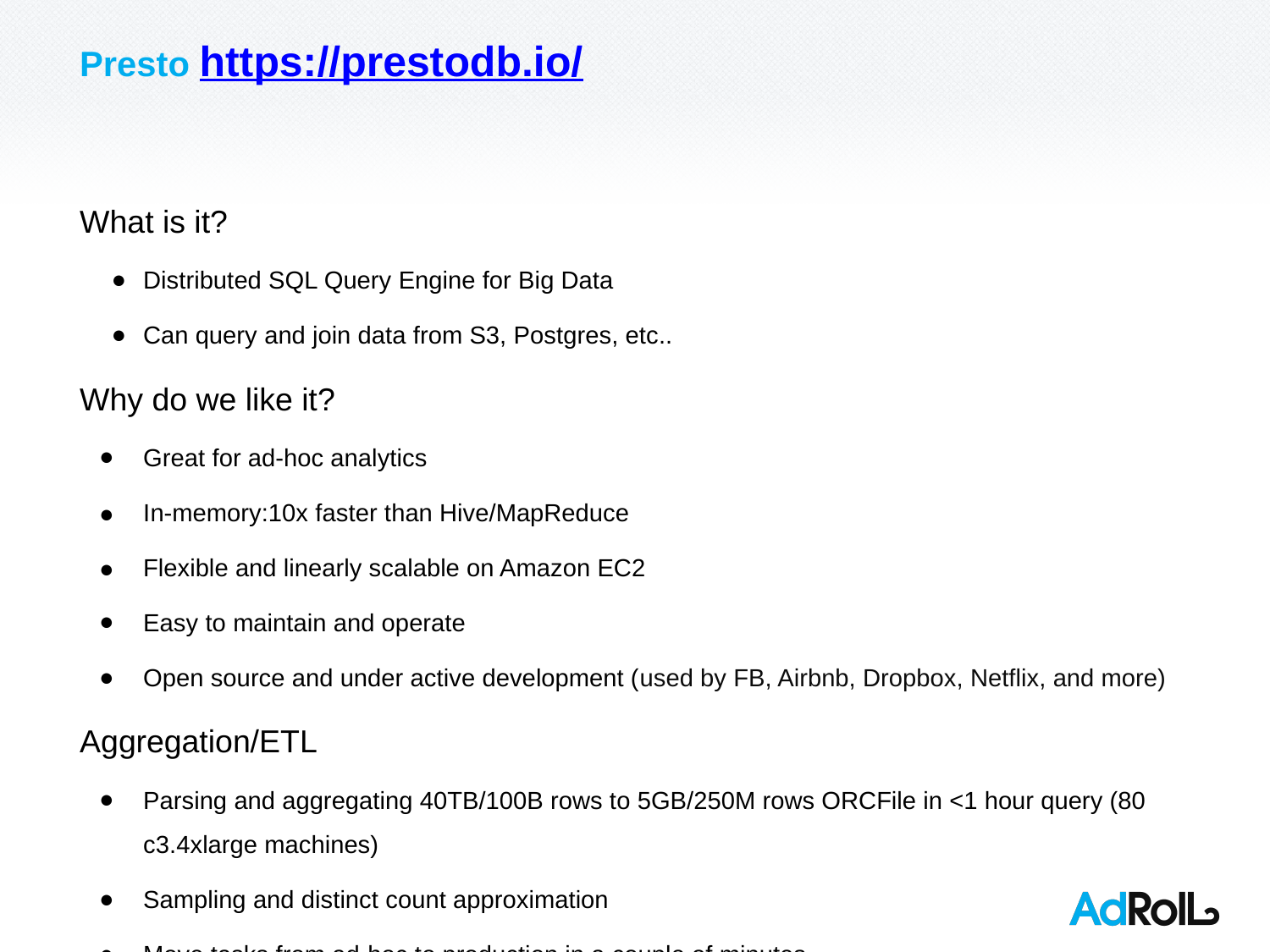

Presto https://prestodb.io/
What is it?
Distributed SQL Query Engine for Big Data
Can query and join data from S3, Postgres, etc..
Why do we like it?
Great for ad-hoc analytics
In-memory:10x faster than Hive/MapReduce
Flexible and linearly scalable on Amazon EC2
Easy to maintain and operate
Open source and under active development (used by FB, Airbnb, Dropbox, Netflix, and more)
Aggregation/ETL
Parsing and aggregating 40TB/100B rows to 5GB/250M rows ORCFile in <1 hour query (80 c3.4xlarge machines)
Sampling and distinct count approximation
Move tasks from ad-hoc to production in a couple of minutes